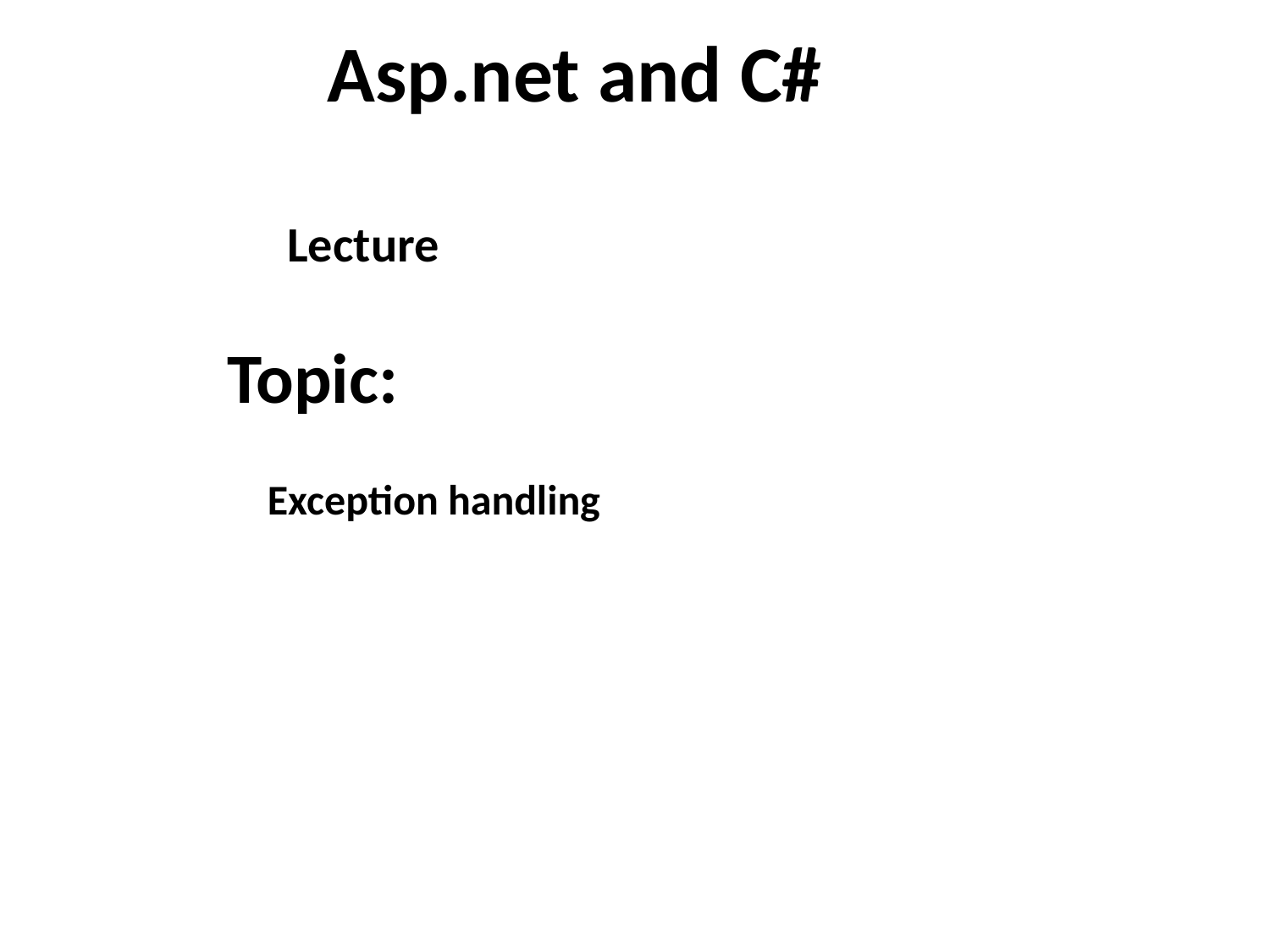

Asp.net and C#
Lecture
Topic:
Exception handling